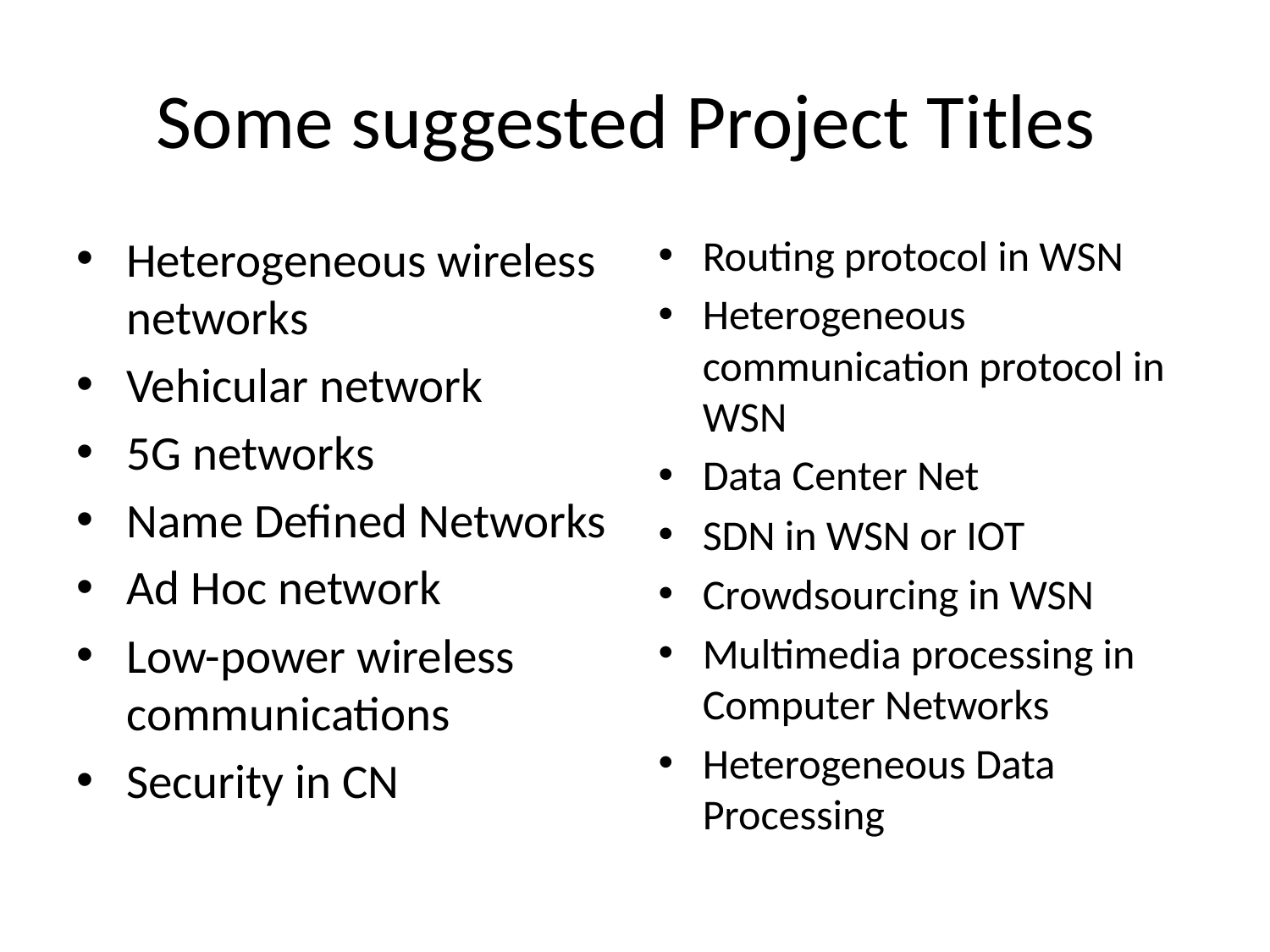

# Some suggested Project Titles
Heterogeneous wireless 
networks
Vehicular network
5G networks
Name Defined Networks
Ad Hoc network
Low-power wireless 
communications
Security in CN
Routing protocol in WSN
Heterogeneous communication protocol in WSN
Data Center Net
SDN in WSN or IOT
Crowdsourcing in WSN
Multimedia processing in Computer Networks
Heterogeneous Data Processing